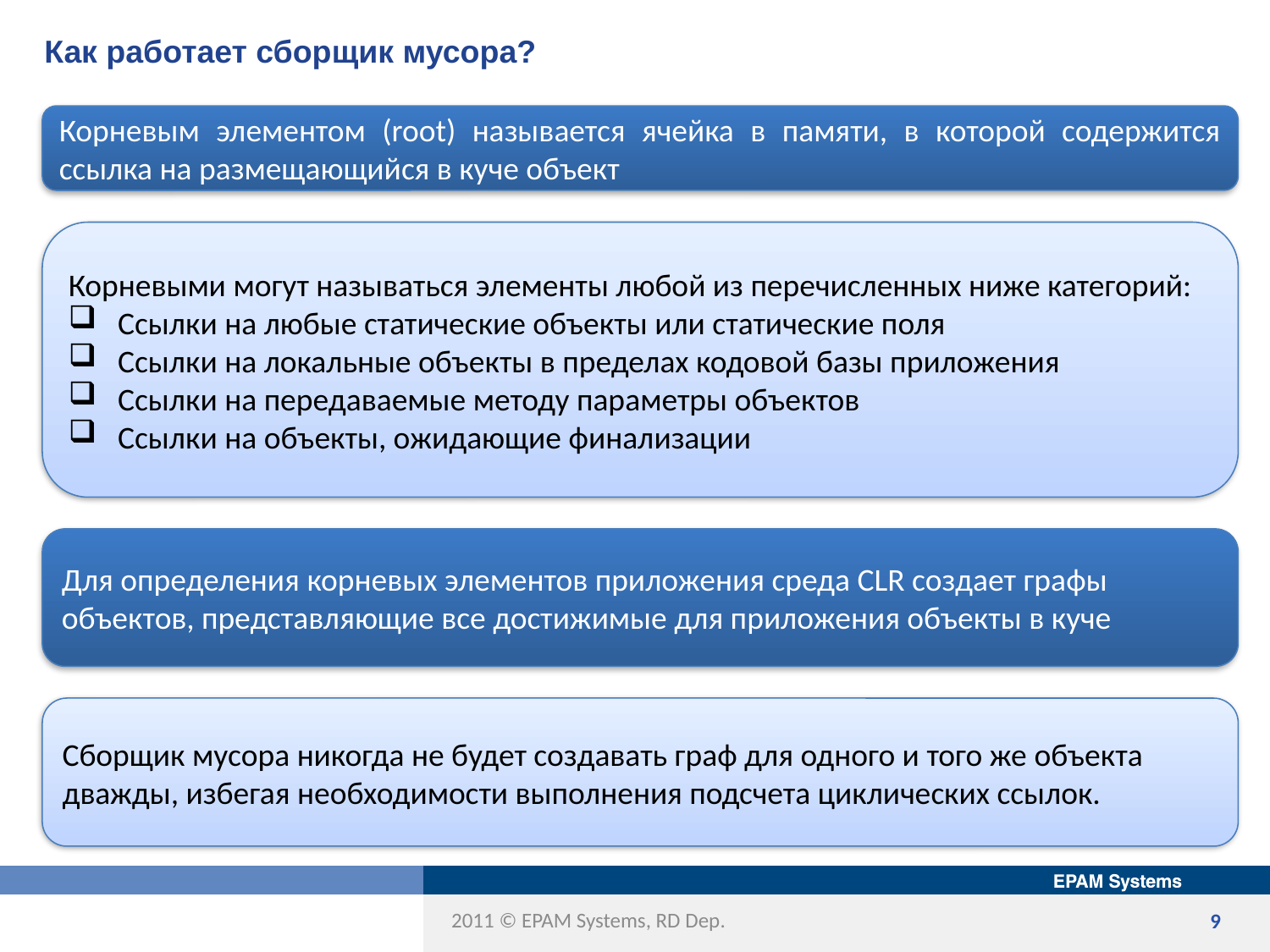

# Как работает сборщик мусора?

Корневым элементом (root) называется ячейка в памяти, в которой содержится ссылка на размещающийся в куче объект
Корневыми могут называться элементы любой из перечисленных ниже категорий:
Ссылки на любые статические объекты или статические поля
Ссылки на локальные объекты в пределах кодовой базы приложения
Ссылки на передаваемые методу параметры объектов
Ссылки на объекты, ожидающие финализации
Для определения корневых элементов приложения среда CLR создает графы  объектов, представляющие все достижимые для приложения объекты в куче
Сборщик мусора никогда не будет создавать граф для одного и того же объекта дважды, избегая необходимости выполнения подсчета циклических ссылок.